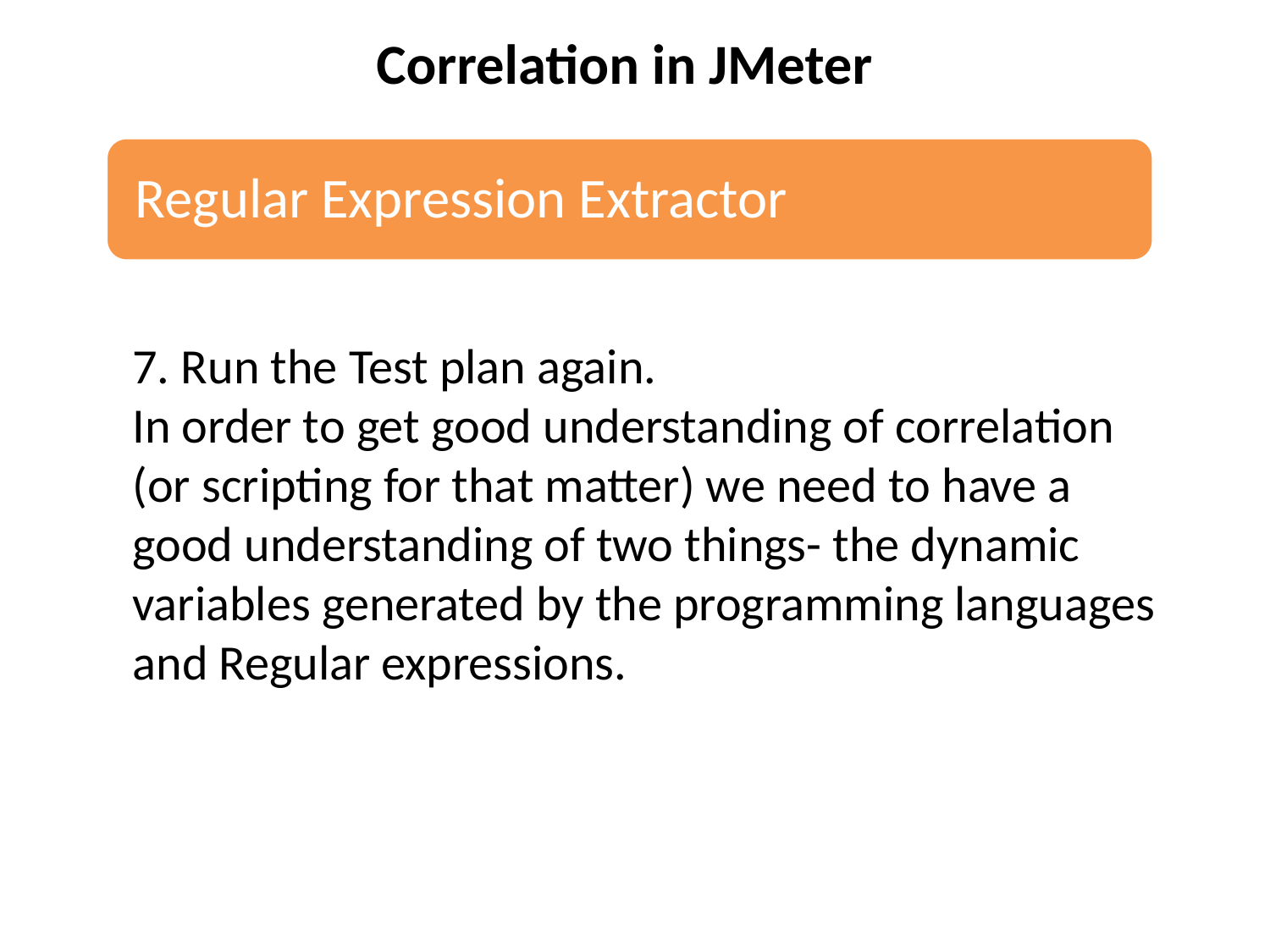

Correlation in JMeter

Regular Expression Extractor

7. Run the Test plan again.
In order to get good understanding of correlation (or scripting for that matter) we need to have a good understanding of two things- the dynamic variables generated by the programming languages and Regular expressions.